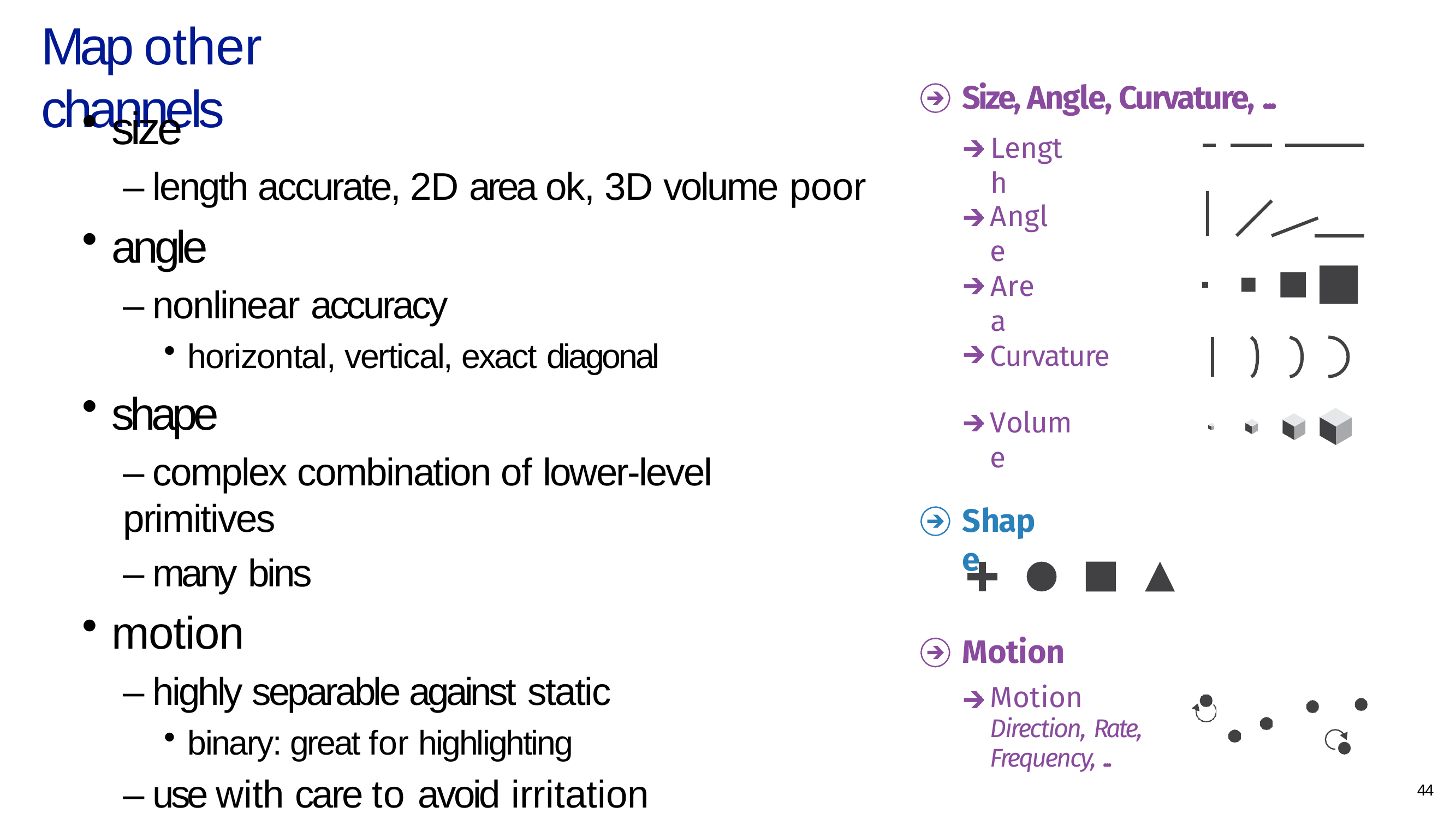

# Map other channels
Size, Angle, Curvature, ...

size
– length accurate, 2D area ok, 3D volume poor
angle
– nonlinear accuracy
horizontal, vertical, exact diagonal
shape
– complex combination of lower-level primitives
– many bins
motion
– highly separable against static
binary: great for highlighting
– use with care to avoid irritation
Length

Angle

Area

Curvature

Volume

Shape

Motion
Motion  Direction, Rate,  Frequency, ...

44